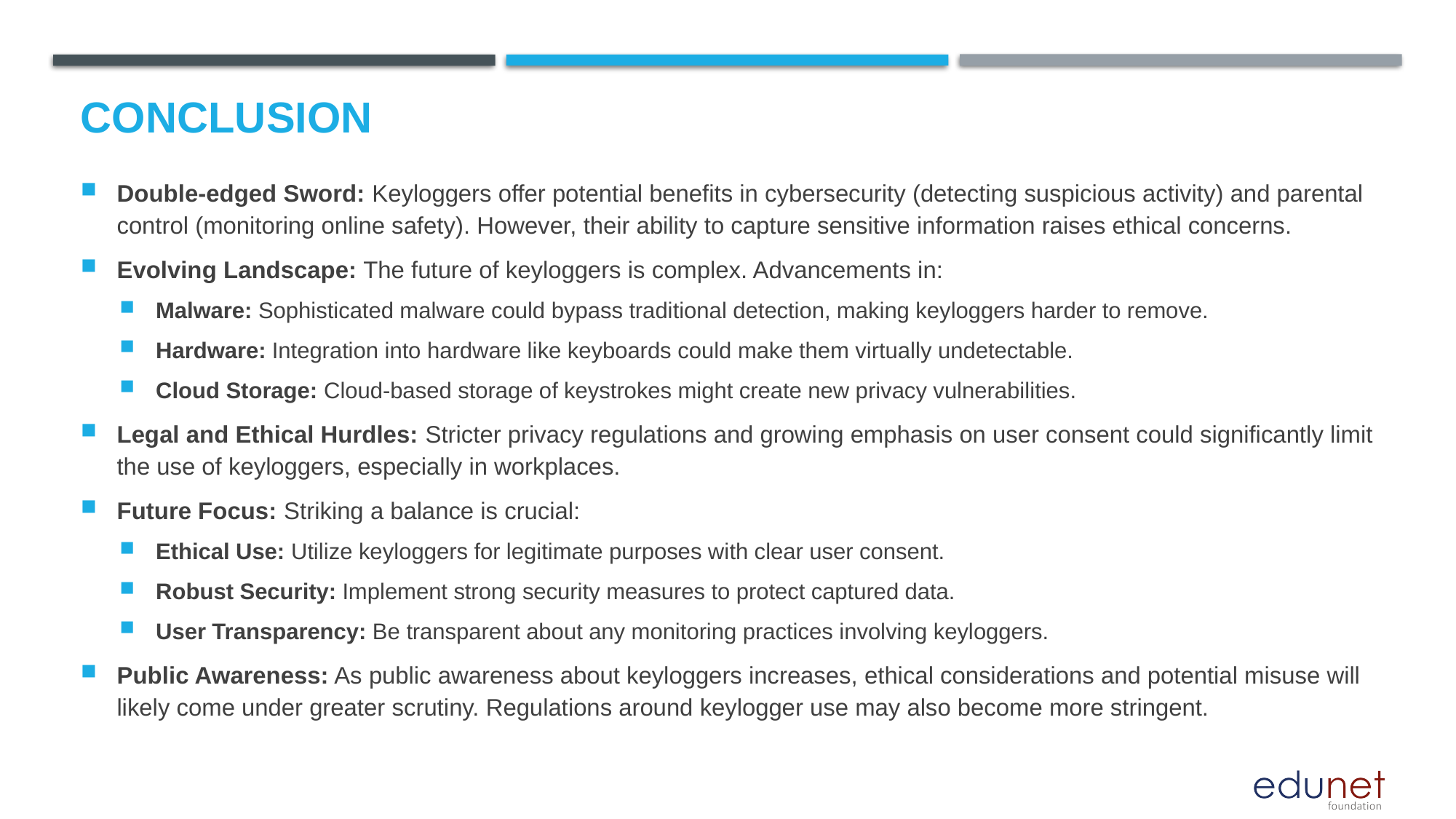

# Conclusion
Double-edged Sword: Keyloggers offer potential benefits in cybersecurity (detecting suspicious activity) and parental control (monitoring online safety). However, their ability to capture sensitive information raises ethical concerns.
Evolving Landscape: The future of keyloggers is complex. Advancements in:
Malware: Sophisticated malware could bypass traditional detection, making keyloggers harder to remove.
Hardware: Integration into hardware like keyboards could make them virtually undetectable.
Cloud Storage: Cloud-based storage of keystrokes might create new privacy vulnerabilities.
Legal and Ethical Hurdles: Stricter privacy regulations and growing emphasis on user consent could significantly limit the use of keyloggers, especially in workplaces.
Future Focus: Striking a balance is crucial:
Ethical Use: Utilize keyloggers for legitimate purposes with clear user consent.
Robust Security: Implement strong security measures to protect captured data.
User Transparency: Be transparent about any monitoring practices involving keyloggers.
Public Awareness: As public awareness about keyloggers increases, ethical considerations and potential misuse will likely come under greater scrutiny. Regulations around keylogger use may also become more stringent.